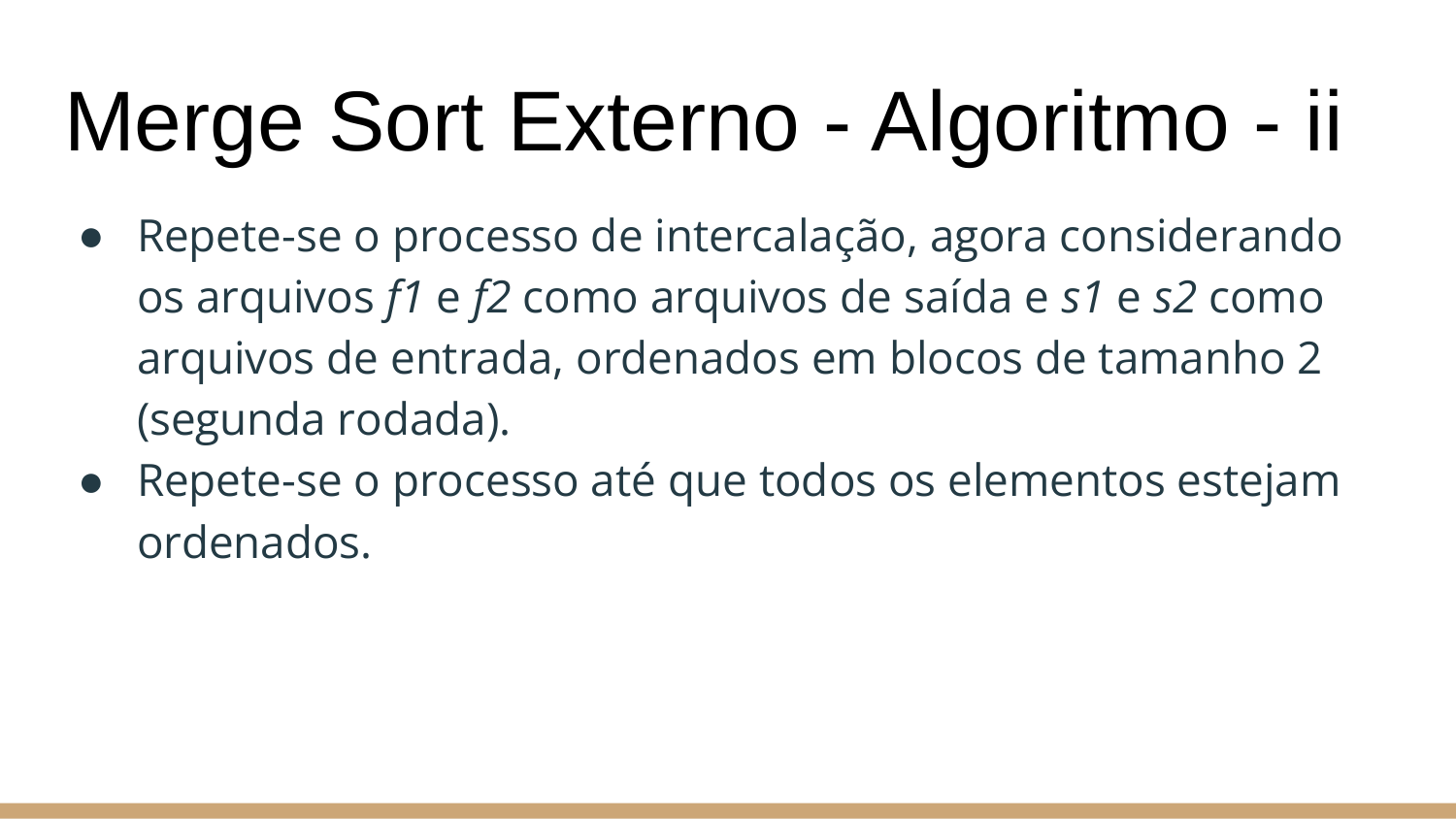

# Merge Sort Externo - Algoritmo - ii
Repete-se o processo de intercalação, agora considerando os arquivos f1 e f2 como arquivos de saída e s1 e s2 como arquivos de entrada, ordenados em blocos de tamanho 2 (segunda rodada).
Repete-se o processo até que todos os elementos estejam ordenados.